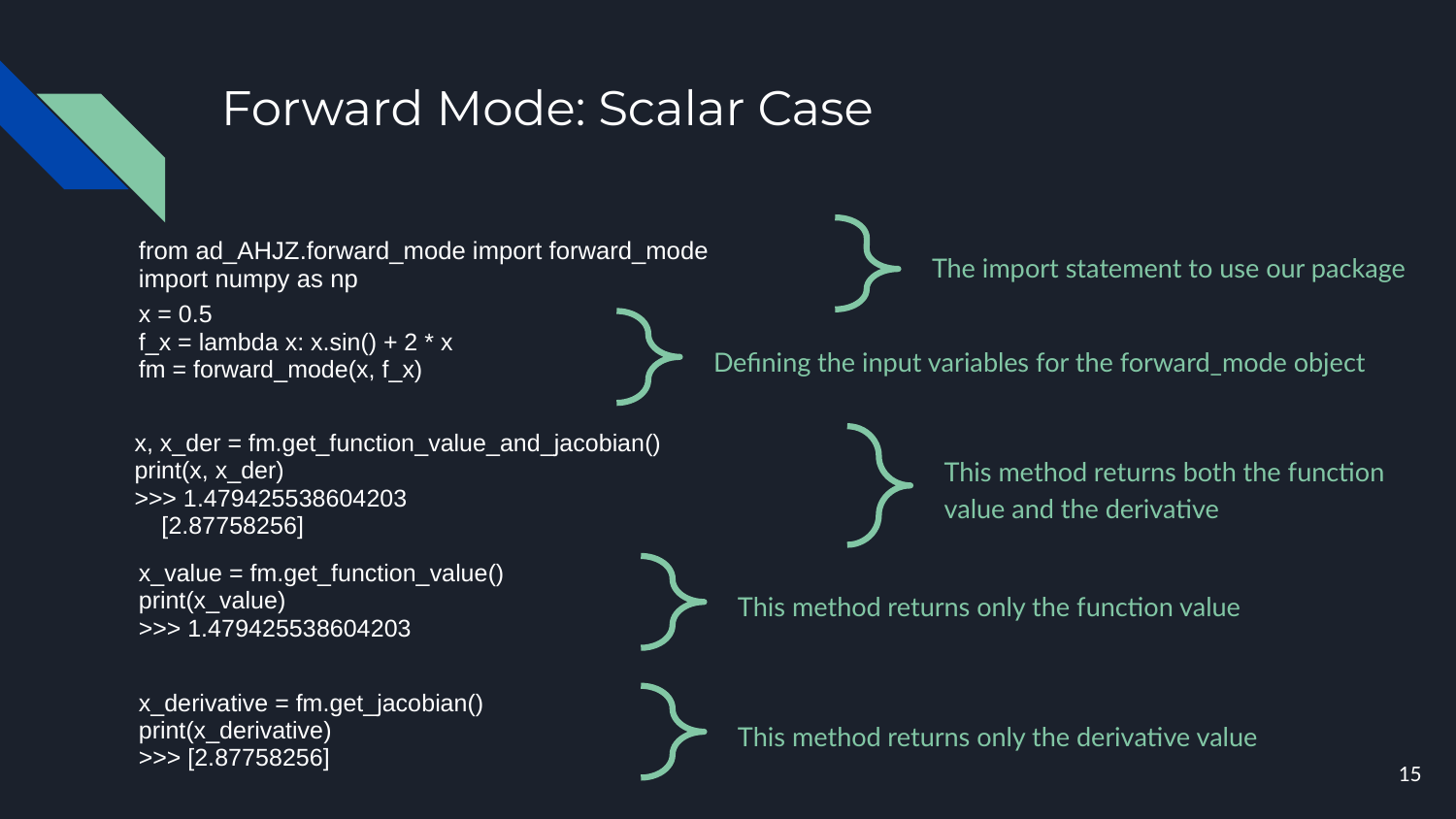

# Forward Mode: Scalar Case

from ad_AHJZ.forward_mode import forward_mode
import numpy as np

The import statement to use our package
x = 0.5
f_x = lambda x: x.sin() + 2 * x
fm = forward_mode(x, f_x)

Defining the input variables for the forward_mode object
x, x_der = fm.get_function_value_and_jacobian()
print(x, x_der)
>>> 1.479425538604203
    [2.87758256]

This method returns both the function
value and the derivative
x_value = fm.get_function_value()
print(x_value)
>>> 1.479425538604203

This method returns only the function value
x_derivative = fm.get_jacobian()
print(x_derivative)
>>> [2.87758256]

This method returns only the derivative value
15